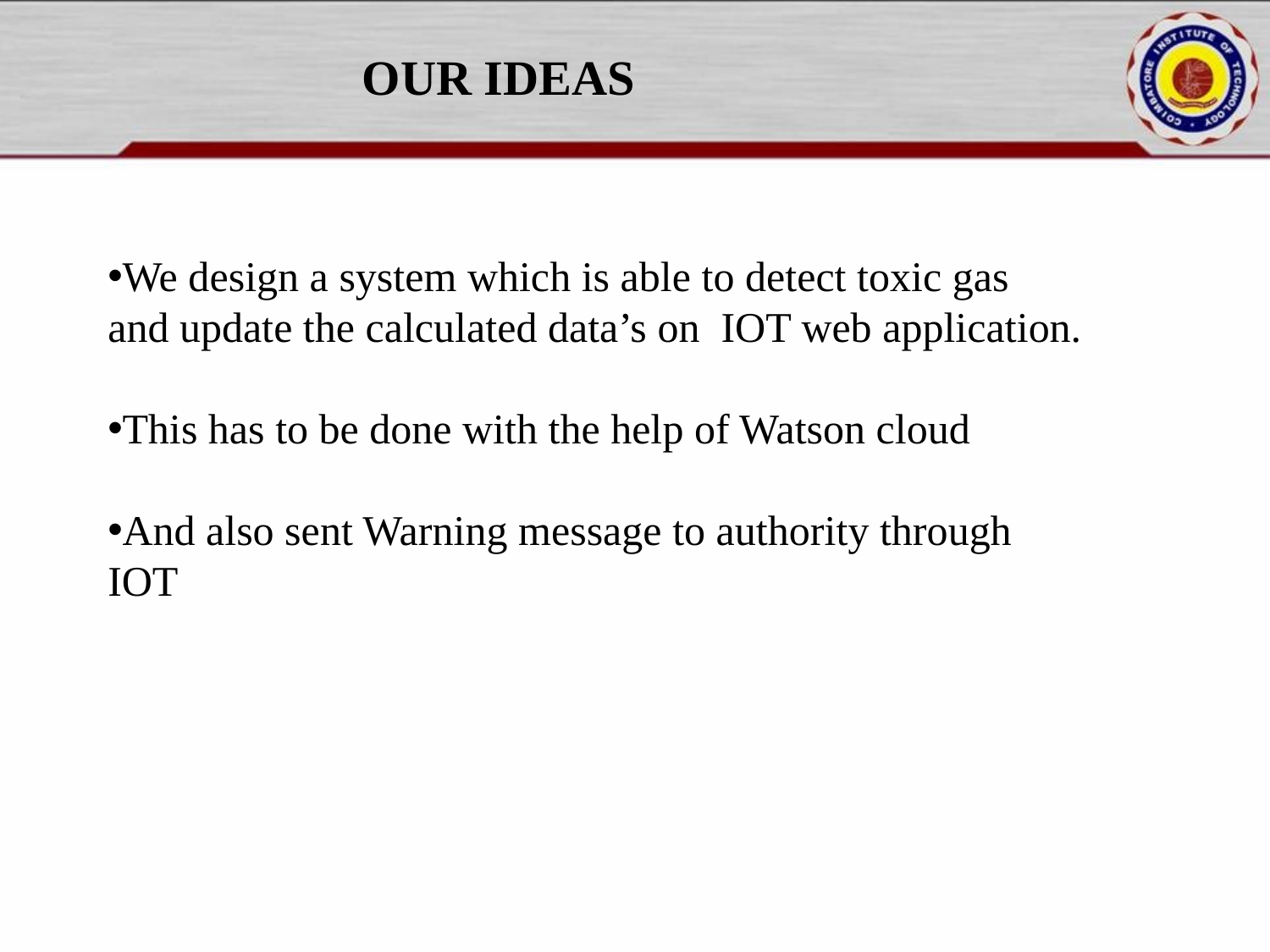

# OUR IDEAS
We design a system which is able to detect toxic gas  and update the calculated data’s on  IOT web application.

This has to be done with the help of Watson cloud

And also sent Warning message to authority through IOT